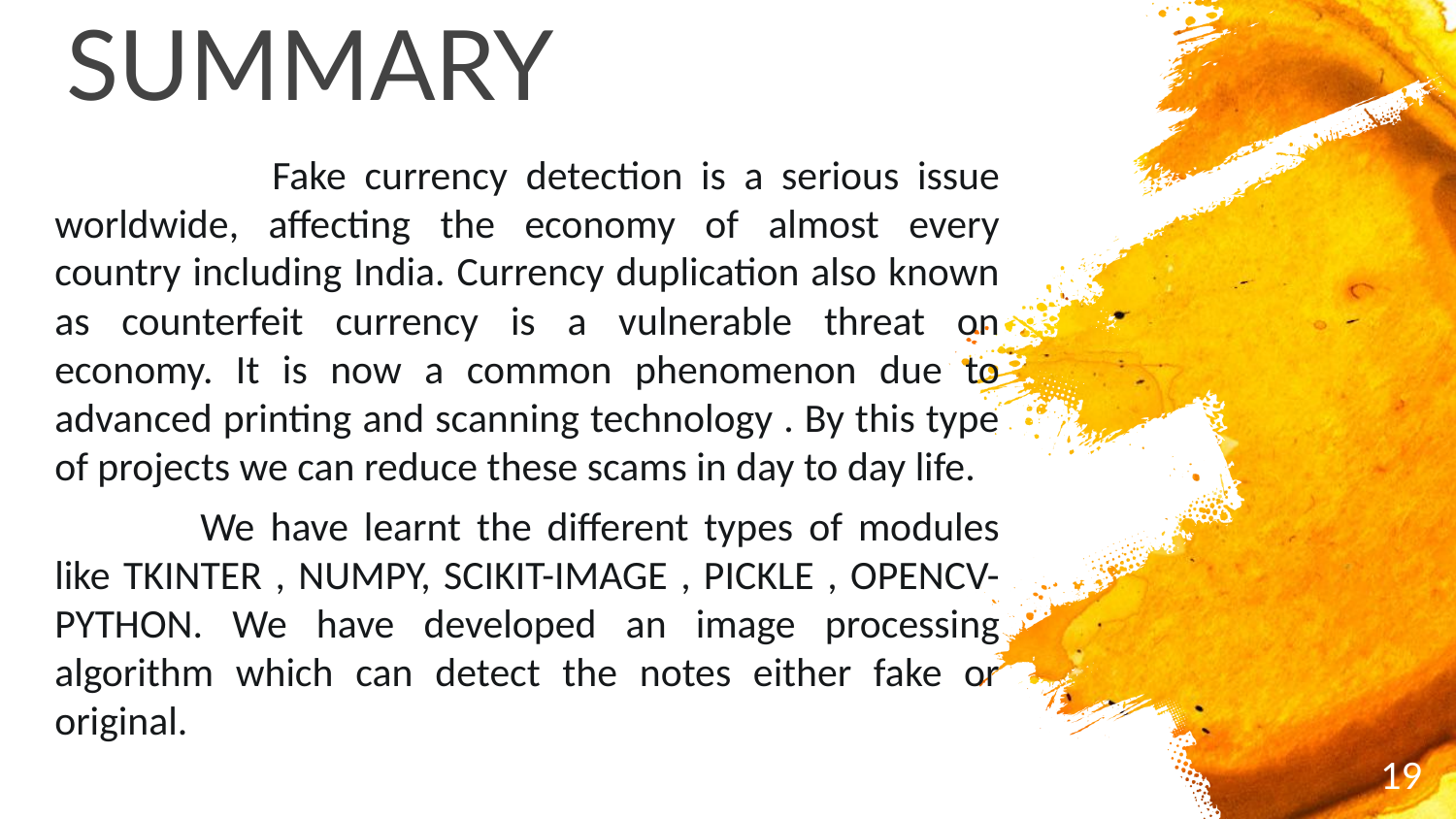

# SUMMARY
        	Fake currency detection is a serious issue worldwide, affecting the economy of almost every country including India. Currency duplication also known as counterfeit currency is a vulnerable threat on economy. It is now a common phenomenon due to advanced printing and scanning technology . By this type of projects we can reduce these scams in day to day life.
	We have learnt the different types of modules like TKINTER , NUMPY, SCIKIT-IMAGE , PICKLE , OPENCV-PYTHON. We have developed an image processing algorithm which can detect the notes either fake or original.
19